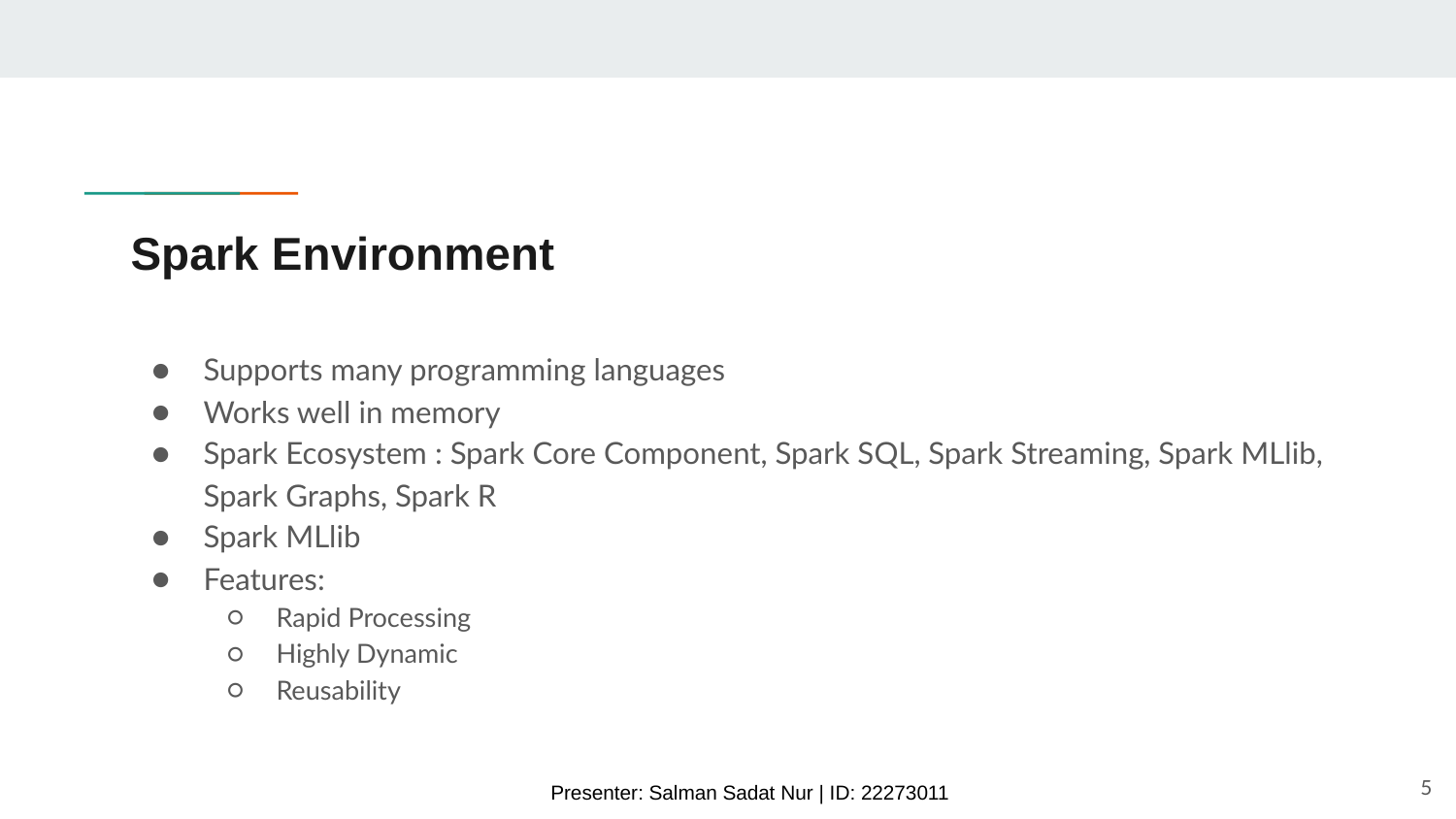

# Spark Environment
Supports many programming languages
Works well in memory
Spark Ecosystem : Spark Core Component, Spark SQL, Spark Streaming, Spark MLlib, Spark Graphs, Spark R
Spark MLlib
Features:
Rapid Processing
Highly Dynamic
Reusability
5
Presenter: Salman Sadat Nur | ID: 22273011